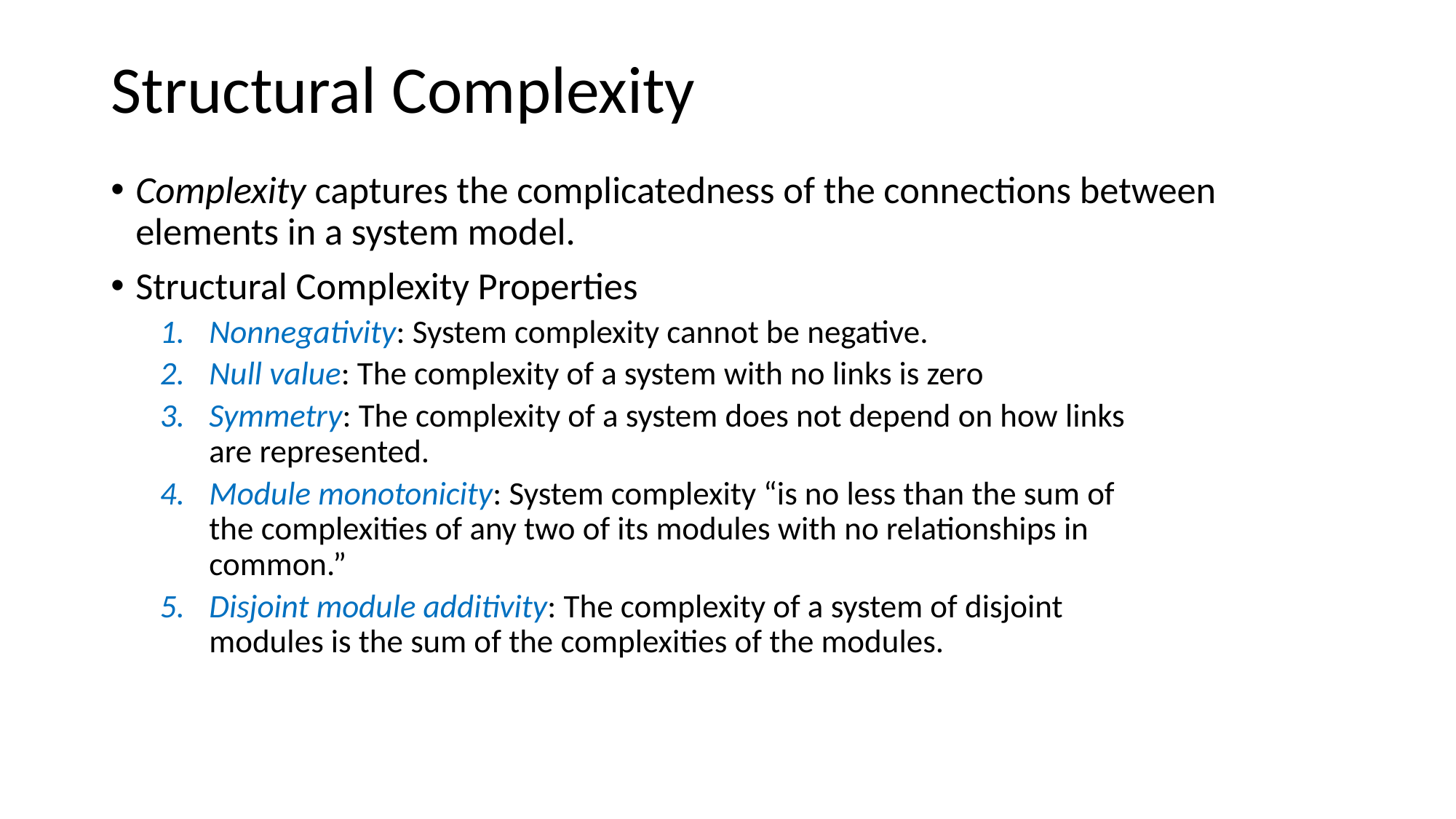

# Structural Complexity
Complexity captures the complicatedness of the connections between elements in a system model.
Structural Complexity Properties
Nonnegativity: System complexity cannot be negative.
Null value: The complexity of a system with no links is zero
Symmetry: The complexity of a system does not depend on how links
are represented.
Module monotonicity: System complexity “is no less than the sum of
the complexities of any two of its modules with no relationships in
common.”
Disjoint module additivity: The complexity of a system of disjoint
modules is the sum of the complexities of the modules.